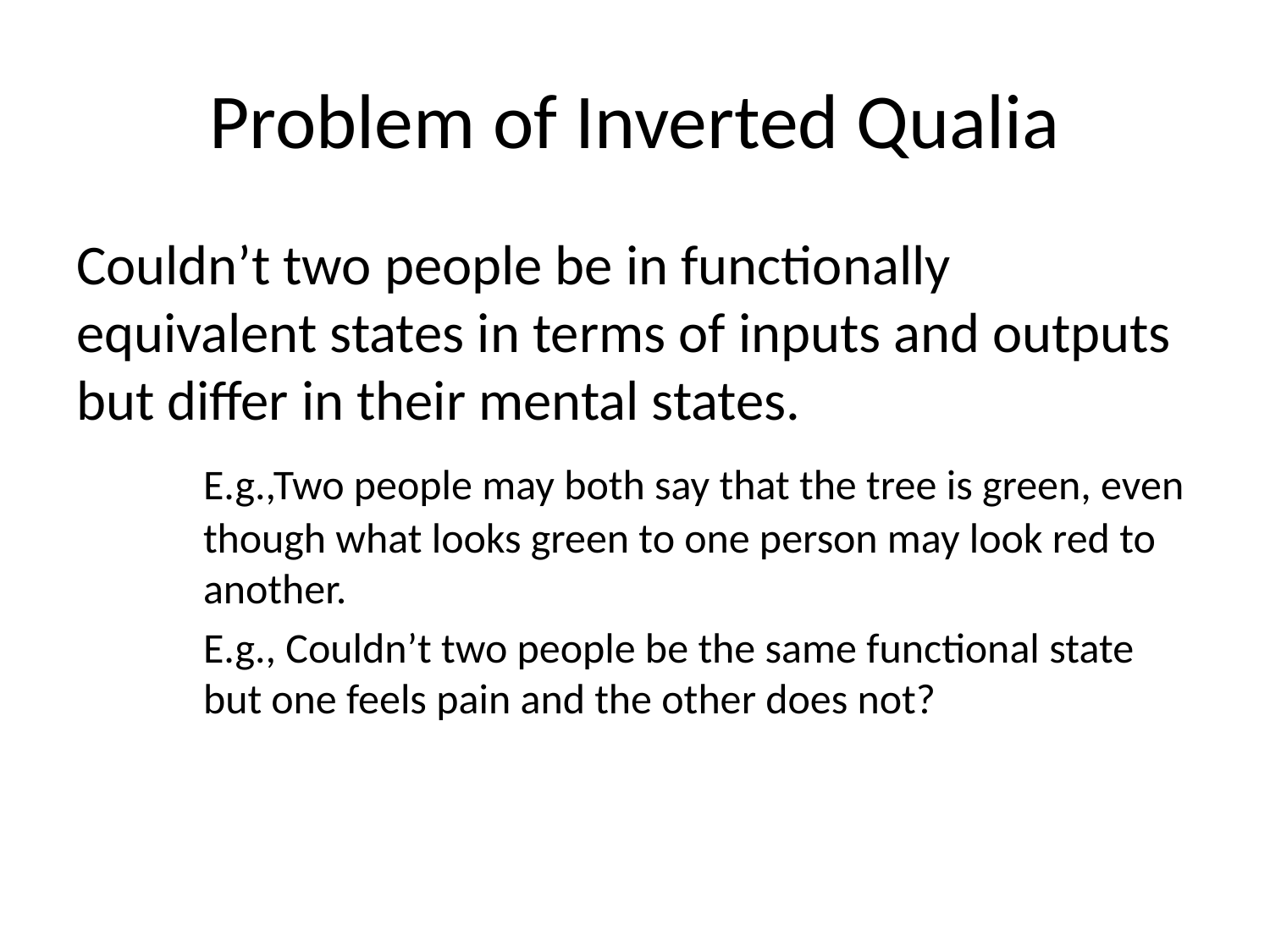

# Problem of Inverted Qualia
Couldn’t two people be in functionally equivalent states in terms of inputs and outputs but differ in their mental states.
	E.g.,Two people may both say that the tree is green, even 	though what looks green to one person may look red to 	another.
	E.g., Couldn’t two people be the same functional state 	but one feels pain and the other does not?